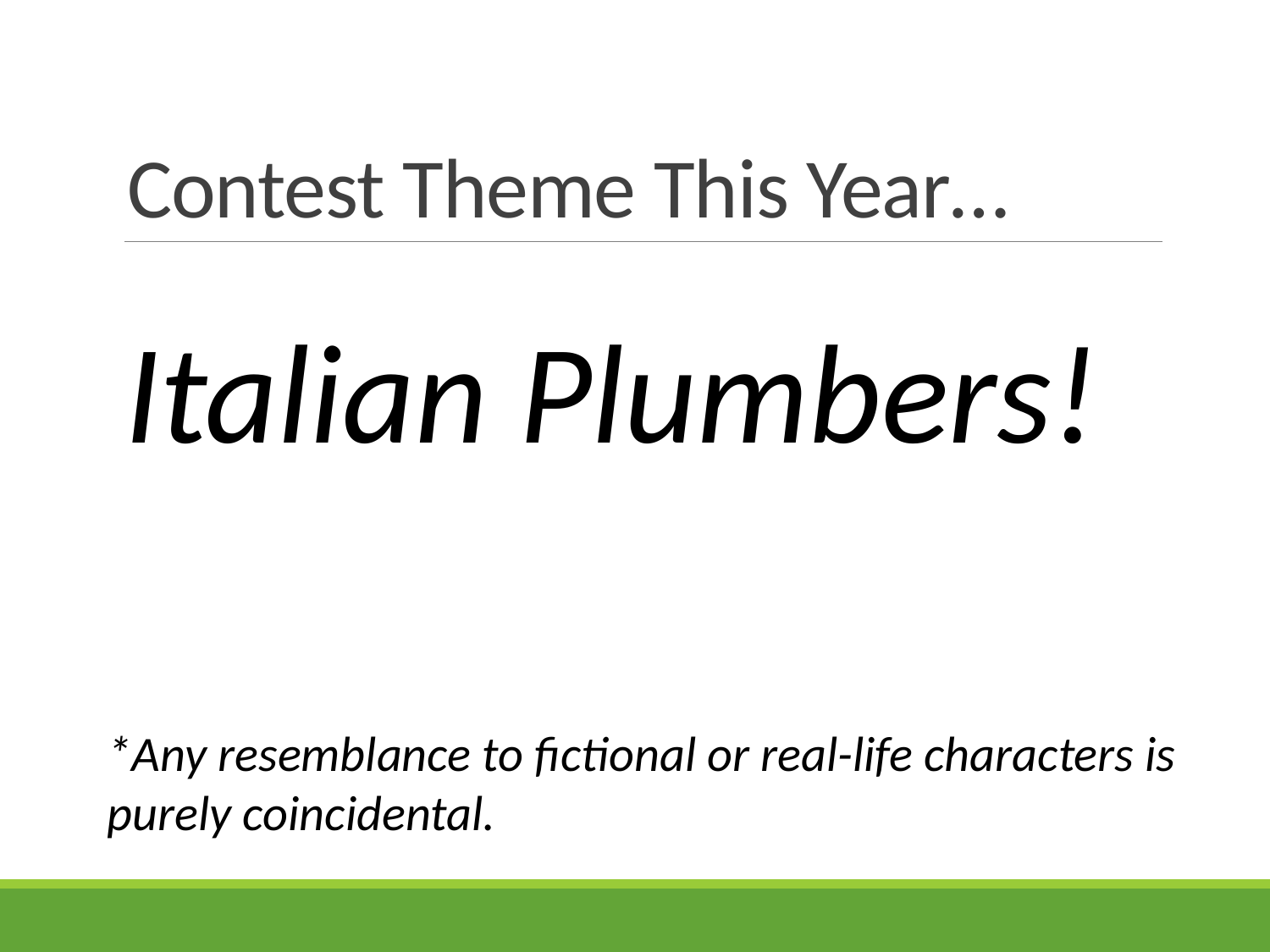

# Contest Theme This Year…
Italian Plumbers!
*Any resemblance to fictional or real-life characters is purely coincidental.